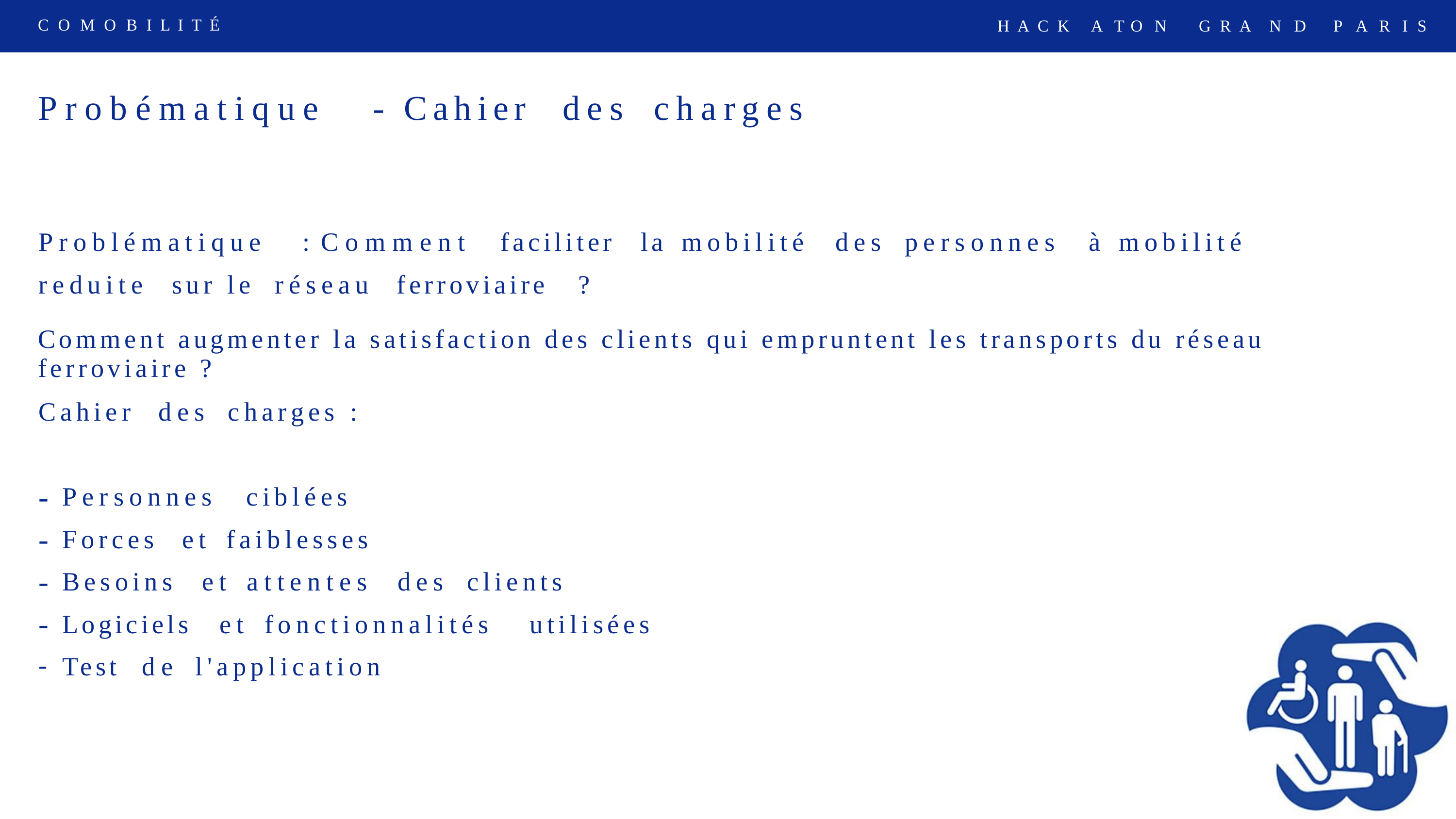

C  O  M  O  B  I L I T É
H  A  C  K
A
T O  N
G  R  A
N
D
P
A
R
I
S
Probématique
-
Cahier
des
charges
Problématique
:
Comment
faciliter
la
mobilité
des
personnes
à
mobilité
reduite
sur le
réseau
ferroviaire
?
Comment augmenter la satisfaction des clients qui empruntent les transports du réseau ferroviaire ?

Cahier
des
charges :
-
-
-
-
-
Personnes
ciblées
Forces
et
faiblesses
Besoins
et
attentes
des
clients
Logiciels
et
fonctionnalités
utilisées

Test
de
l'application